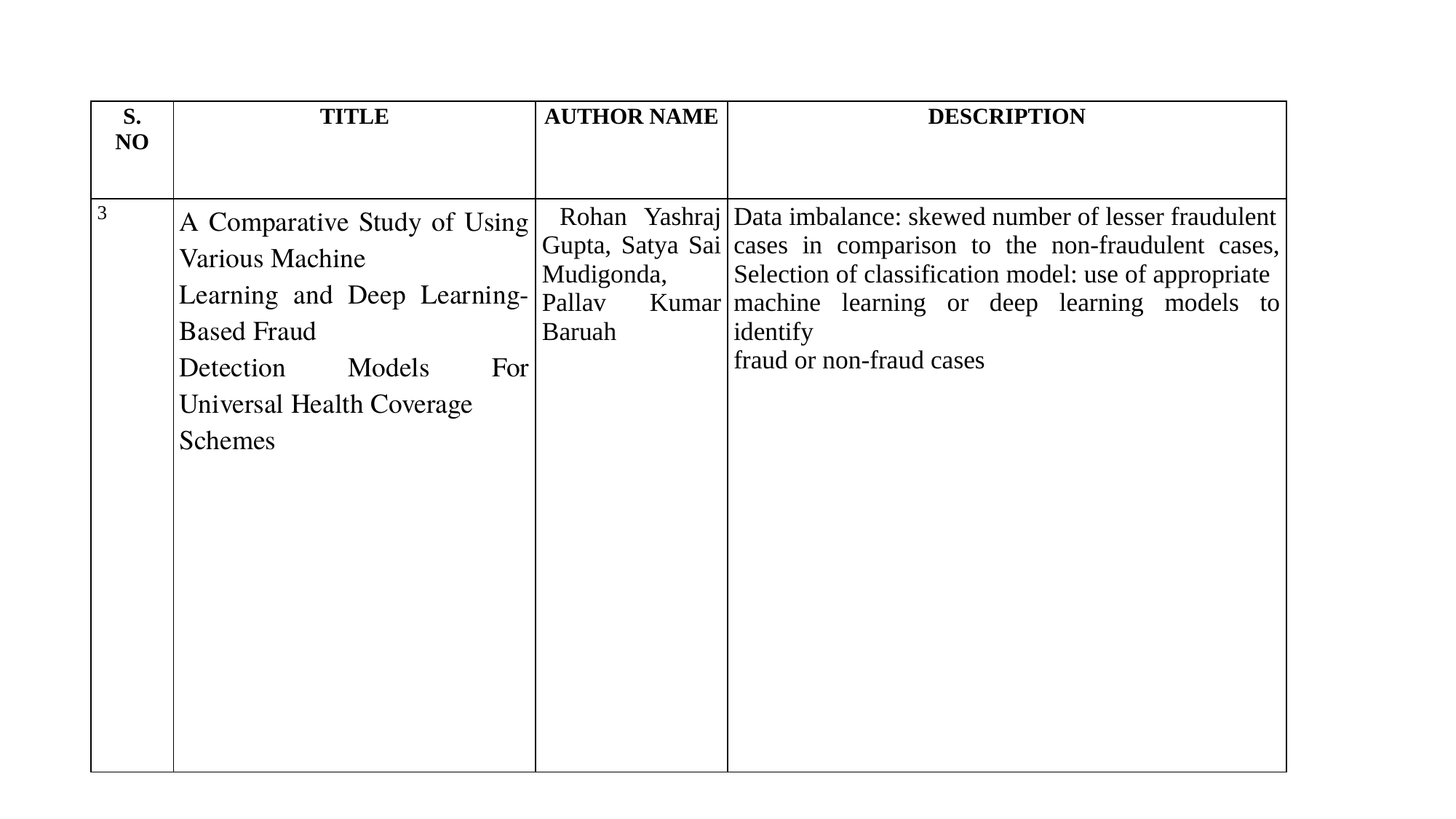

| S. NO | TITLE | AUTHOR NAME | DESCRIPTION |
| --- | --- | --- | --- |
| 3 | A Comparative Study of Using Various Machine Learning and Deep Learning-Based Fraud Detection Models For Universal Health Coverage Schemes | Rohan Yashraj Gupta, Satya Sai Mudigonda, Pallav Kumar Baruah | Data imbalance: skewed number of lesser fraudulent cases in comparison to the non-fraudulent cases, Selection of classification model: use of appropriate machine learning or deep learning models to identify fraud or non-fraud cases |